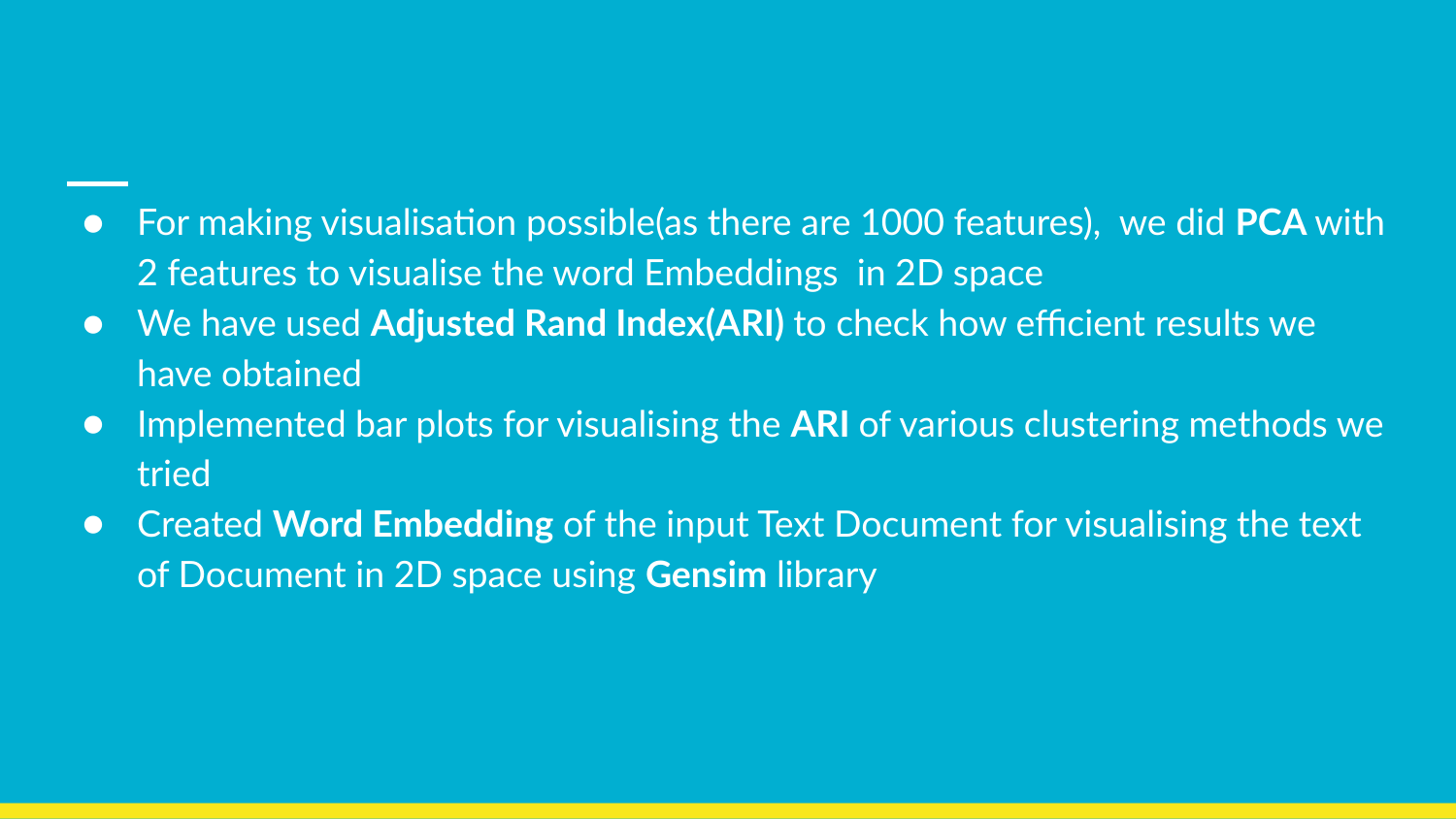

For making visualisation possible(as there are 1000 features),  we did PCA with 2 features to visualise the word Embeddings  in 2D space
We have used Adjusted Rand Index(ARI) to check how efficient results we have obtained
Implemented bar plots for visualising the ARI of various clustering methods we tried
Created Word Embedding of the input Text Document for visualising the text of Document in 2D space using Gensim library